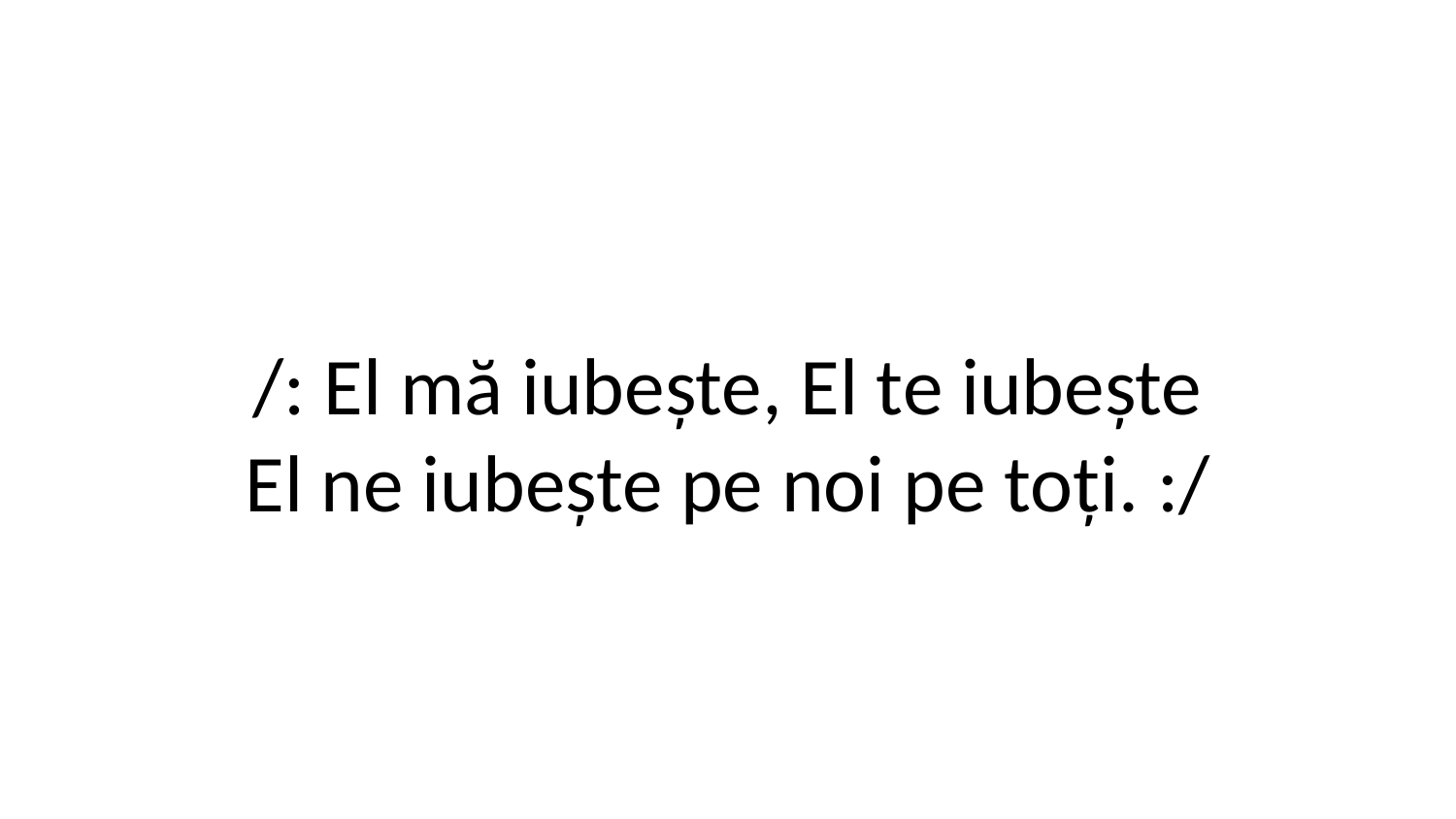

/: El mă iubește, El te iubește
El ne iubește pe noi pe toți. :/